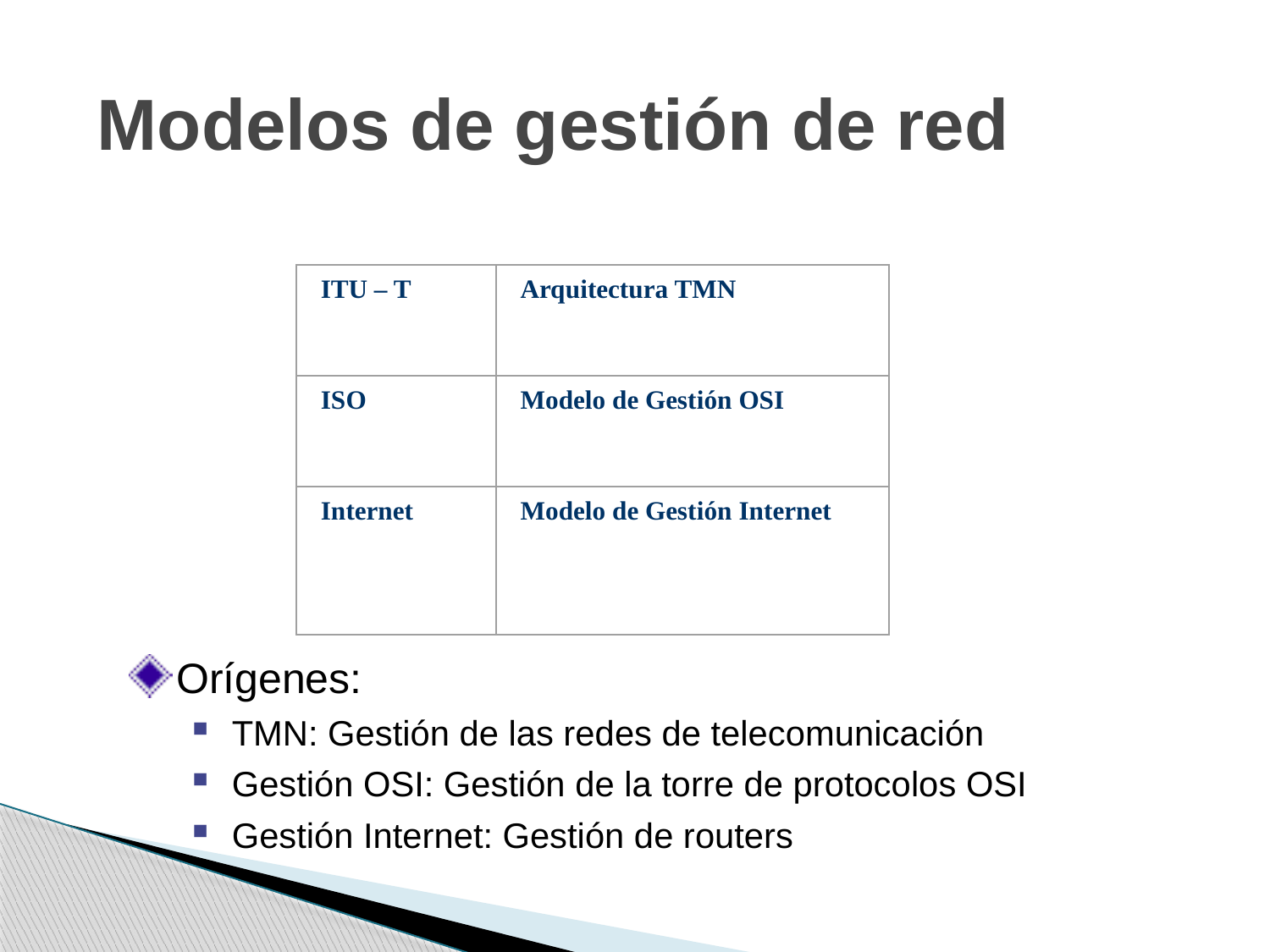

# Modelos de gestión de red

ITU – T

Arquitectura TMN

ISO

Modelo de Gestión OSI

Internet

Modelo de Gestión Internet

Orígenes:
TMN: Gestión de las redes de telecomunicación
Gestión OSI: Gestión de la torre de protocolos OSI
Gestión Internet: Gestión de routers